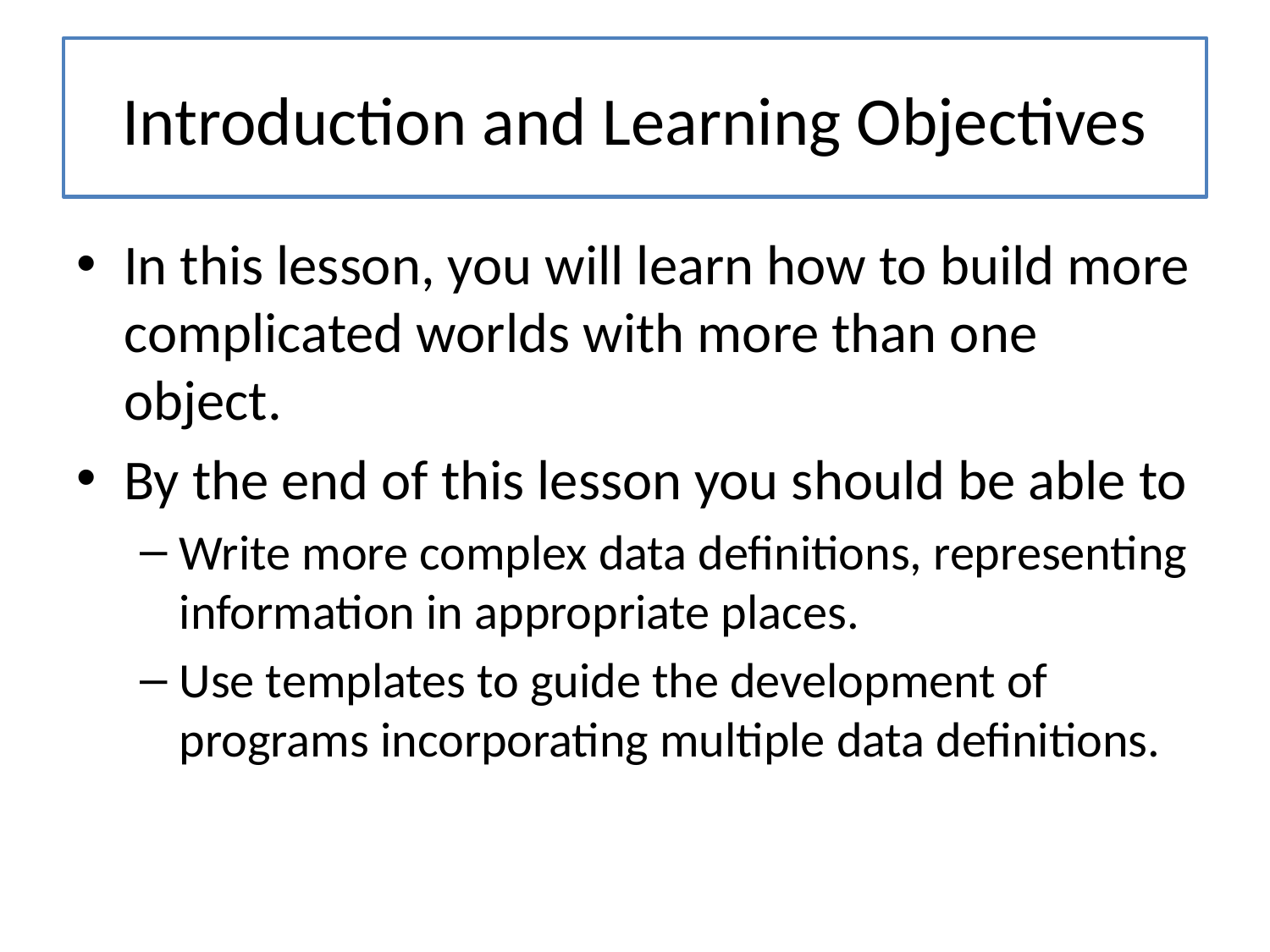

# Introduction and Learning Objectives
In this lesson, you will learn how to build more complicated worlds with more than one object.
By the end of this lesson you should be able to
Write more complex data definitions, representing information in appropriate places.
Use templates to guide the development of programs incorporating multiple data definitions.